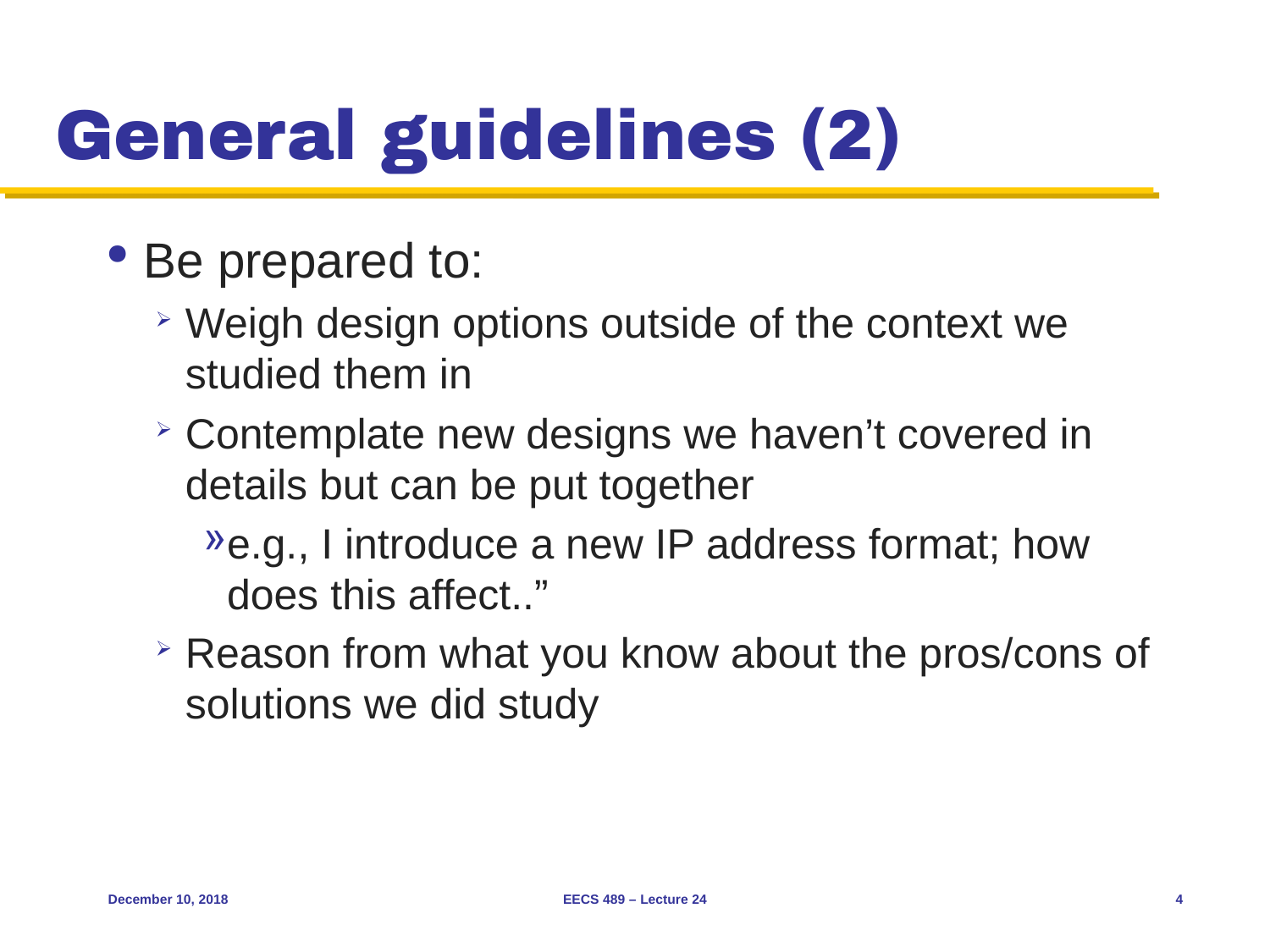

# General guidelines (2)
Be prepared to:
Weigh design options outside of the context we studied them in
Contemplate new designs we haven’t covered in details but can be put together
e.g., I introduce a new IP address format; how does this affect..”
Reason from what you know about the pros/cons of solutions we did study

December 10, 2018
EECS 489 – Lecture 24
4